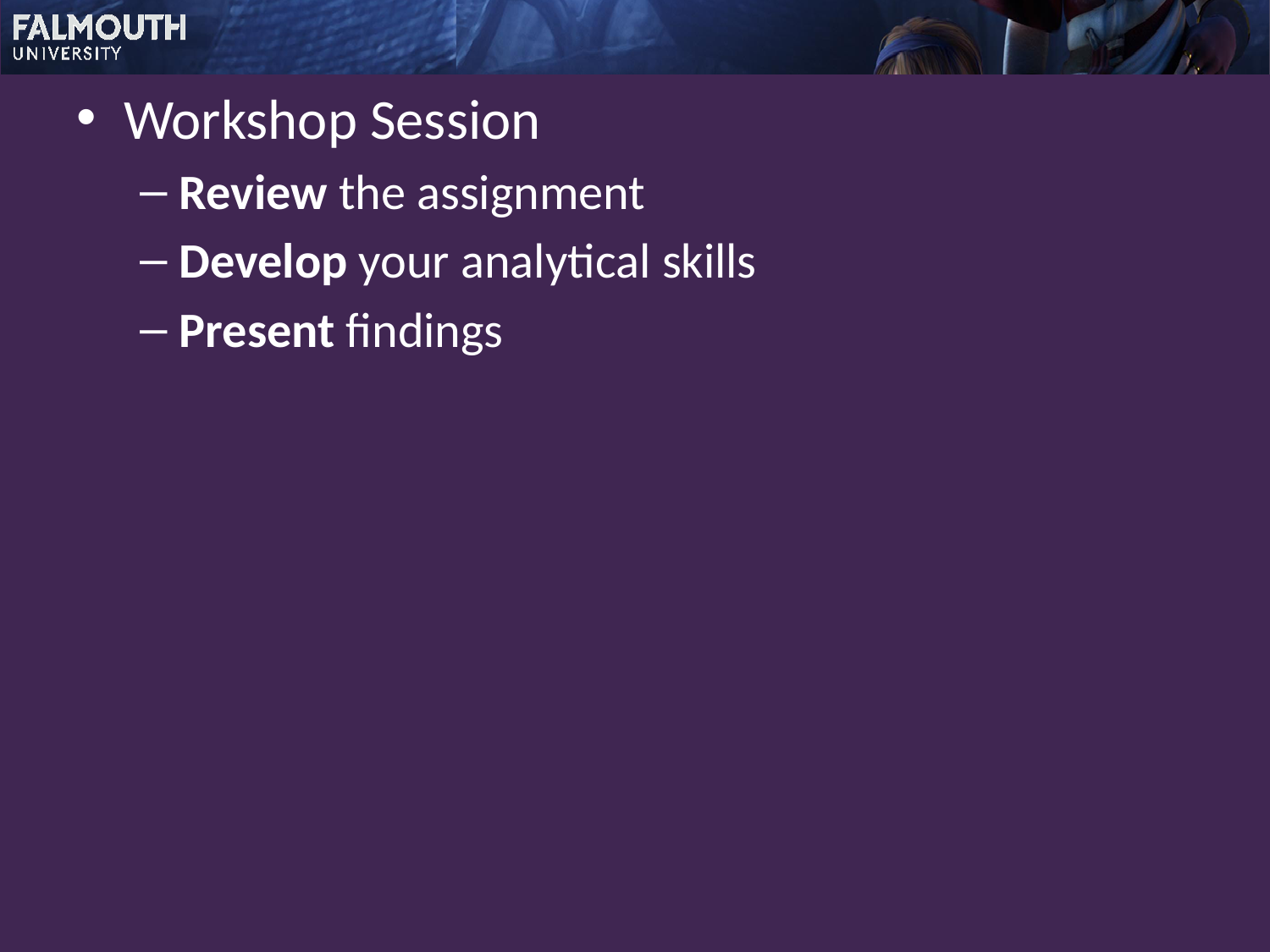

Workshop Session
Review the assignment
Develop your analytical skills
Present findings